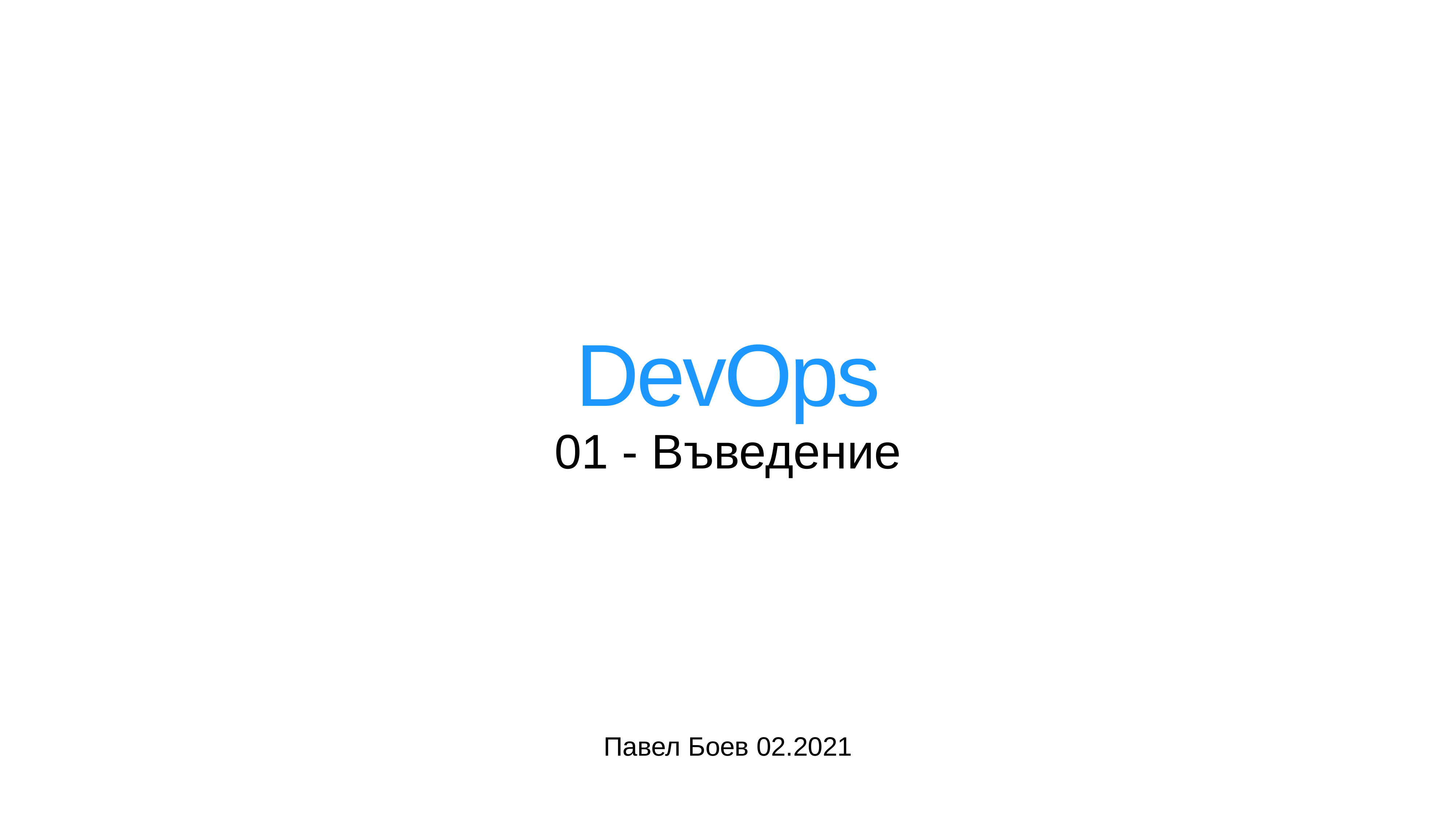

# DevOps
01 - Въведение
Павел Боев 02.2021